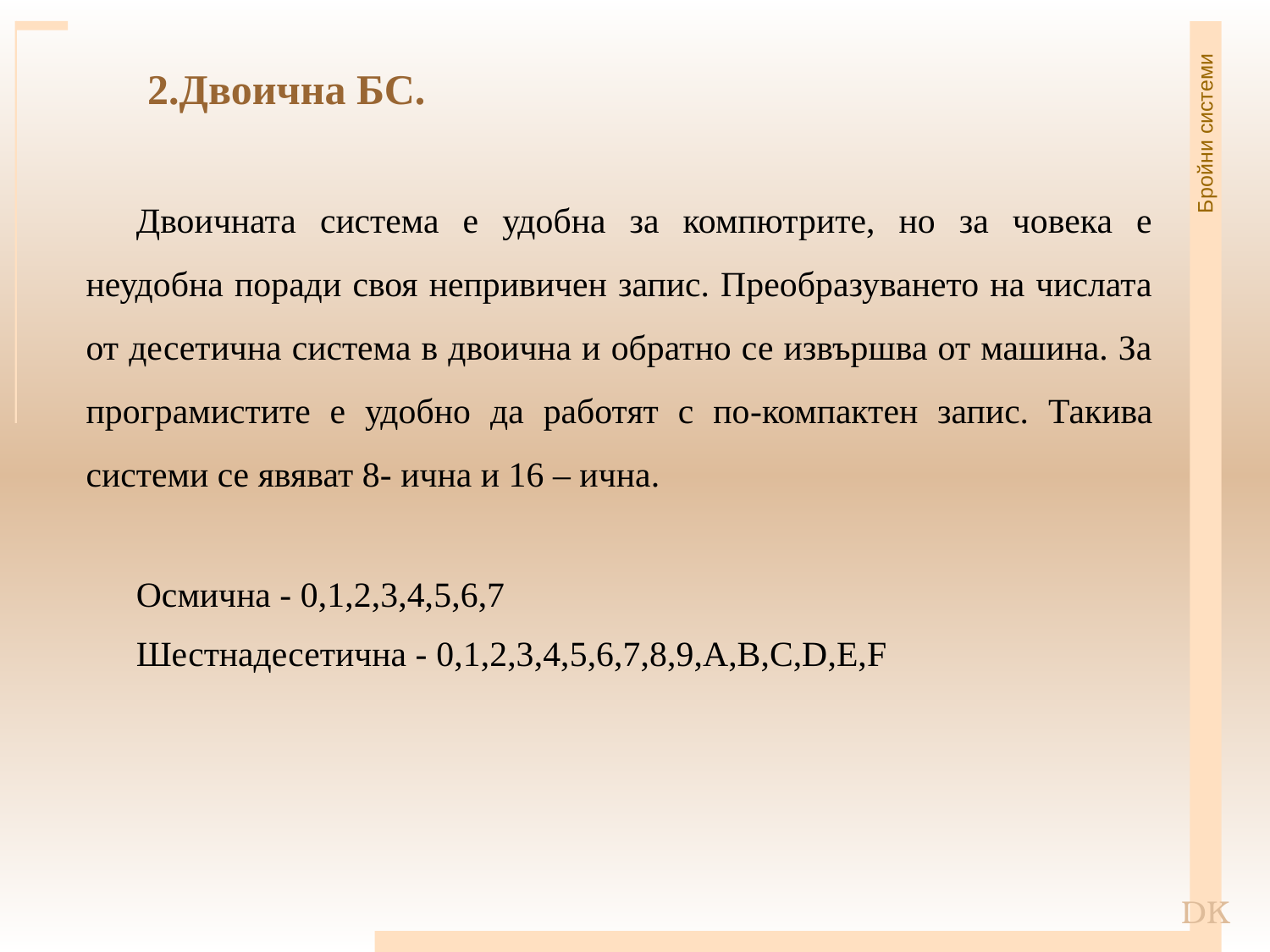

2.Двоична БС.
Двоичната система е удобна за компютрите, но за човека е неудобна поради своя непривичен запис. Преобразуването на числата от десетична система в двоична и обратно се извършва от машина. За програмистите е удобно да работят с по-компактен запис. Такива системи се явяват 8- ична и 16 – ична.

Осмична - 0,1,2,3,4,5,6,7
Шестнадесетична - 0,1,2,3,4,5,6,7,8,9,A,B,C,D,E,F